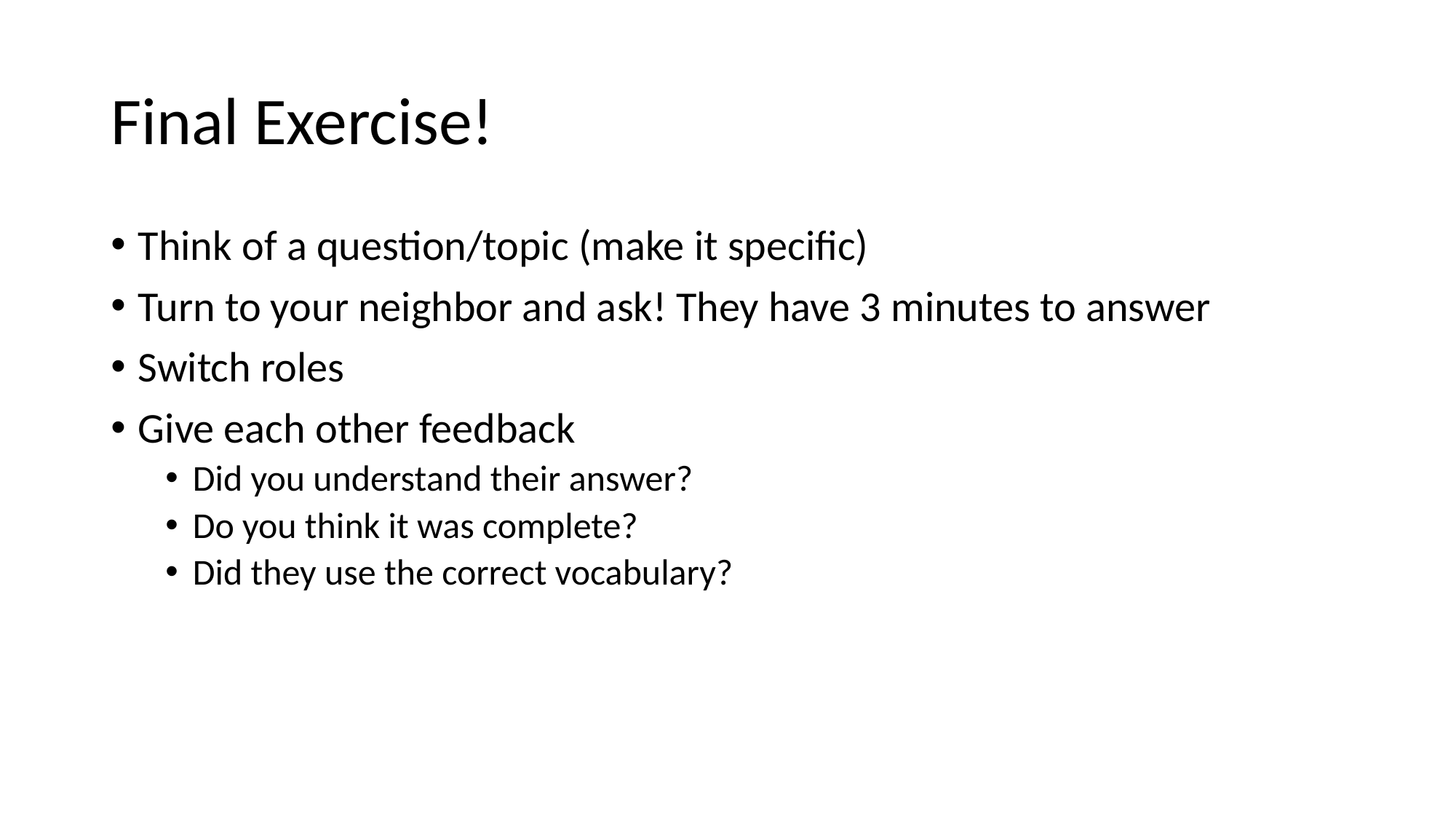

# Final Exercise!
Think of a question/topic (make it specific)
Turn to your neighbor and ask! They have 3 minutes to answer
Switch roles
Give each other feedback
Did you understand their answer?
Do you think it was complete?
Did they use the correct vocabulary?